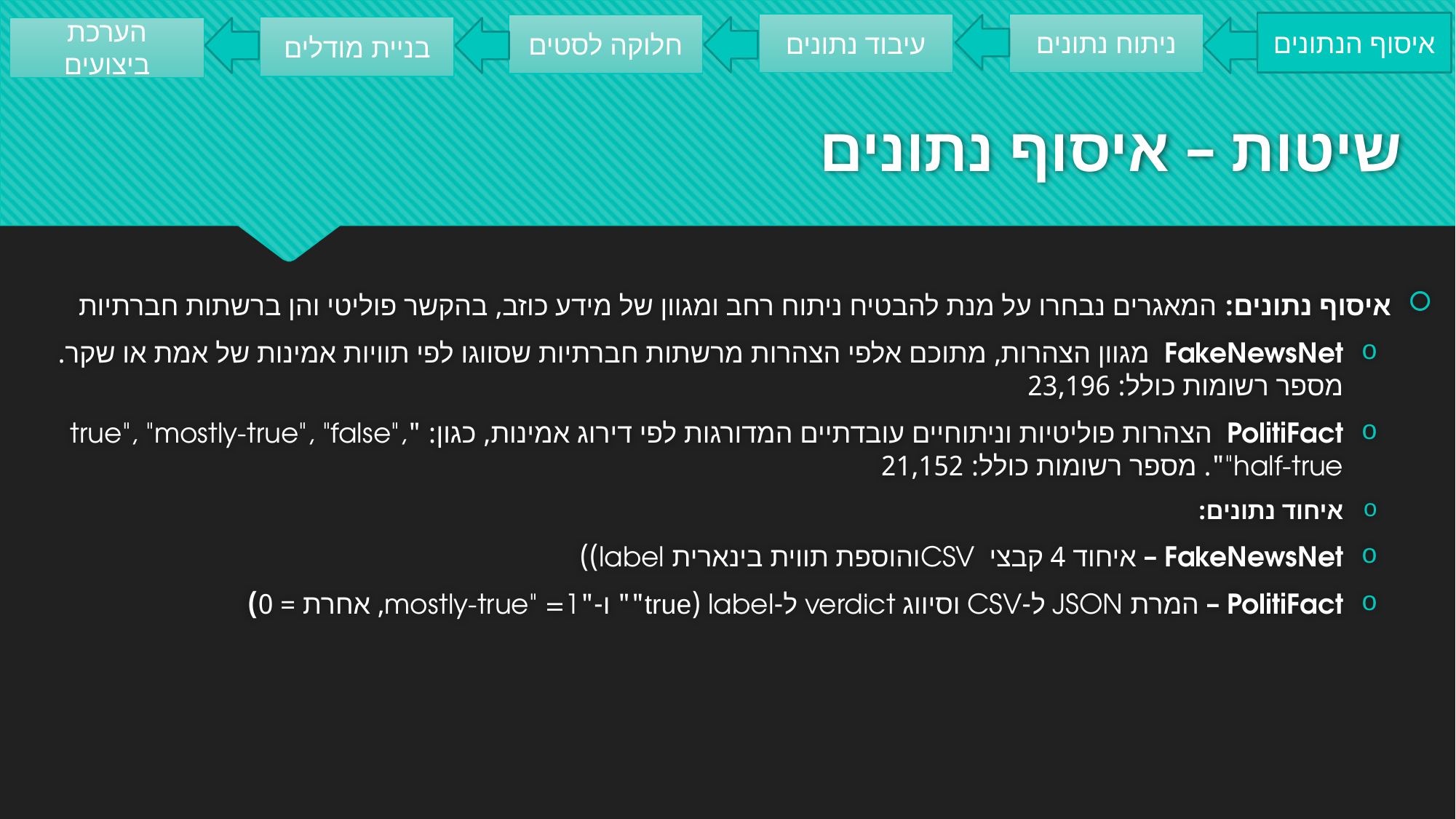

איסוף הנתונים
ניתוח נתונים
עיבוד נתונים
חלוקה לסטים

בניית מודלים

הערכת ביצועים

# שיטות – איסוף נתונים
איסוף נתונים: המאגרים נבחרו על מנת להבטיח ניתוח רחב ומגוון של מידע כוזב, בהקשר פוליטי והן ברשתות חברתיות
FakeNewsNet  מגוון הצהרות, מתוכם אלפי הצהרות מרשתות חברתיות שסווגו לפי תוויות אמינות של אמת או שקר.
מספר רשומות כולל: 23,196
PolitiFact  הצהרות פוליטיות וניתוחיים עובדתיים המדורגות לפי דירוג אמינות, כגון: "true", "mostly-true", "false",
"half-true". מספר רשומות כולל: 21,152
איחוד נתונים:
FakeNewsNet – איחוד 4 קבצי  CSVוהוספת תווית בינארית label))
PolitiFact – המרת JSON ל-CSV וסיווג verdict ל-label (true"" ו-"mostly-true" =1, אחרת = 0)